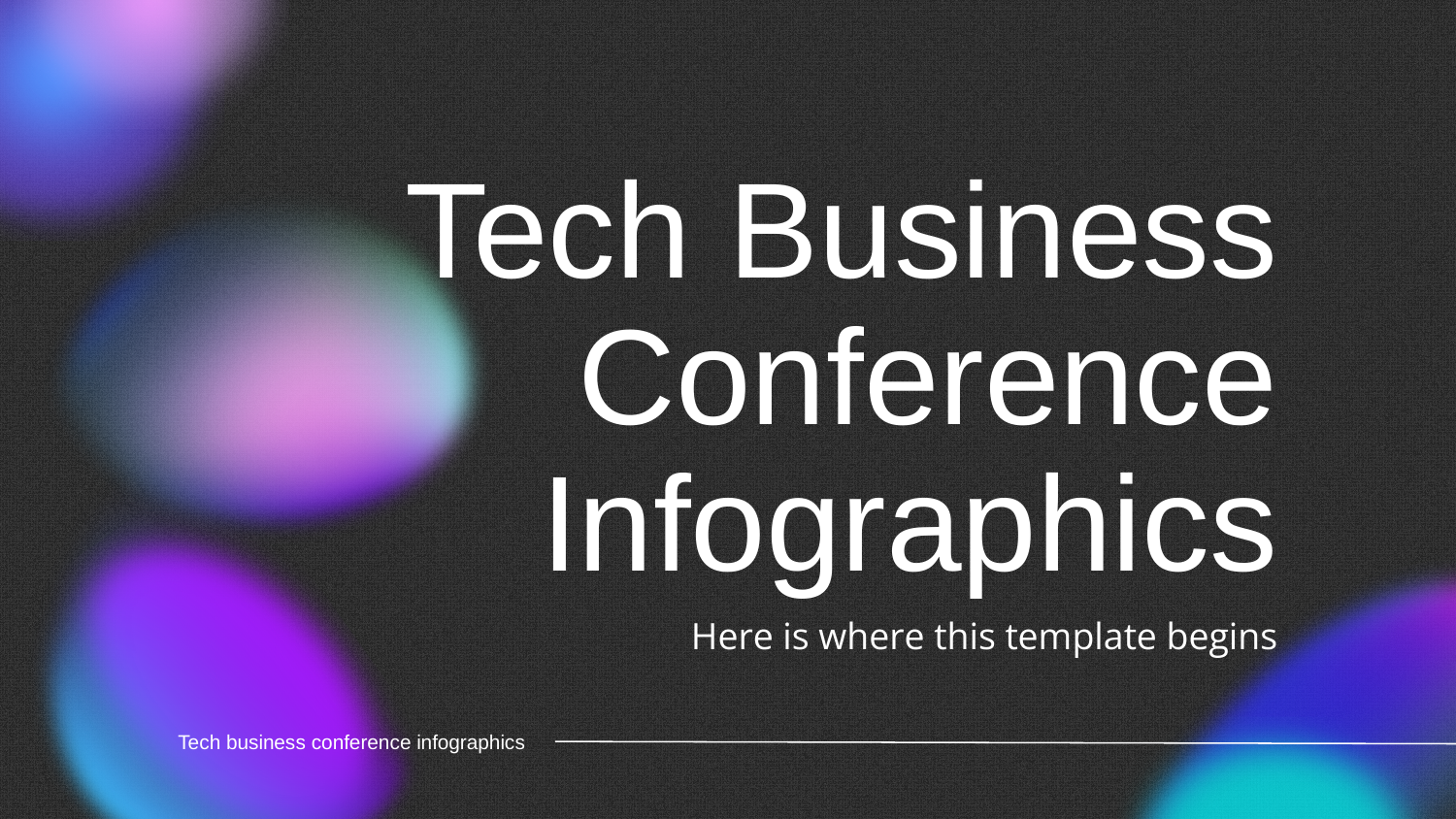

# Tech Business Conference Infographics
Here is where this template begins
Tech business conference infographics